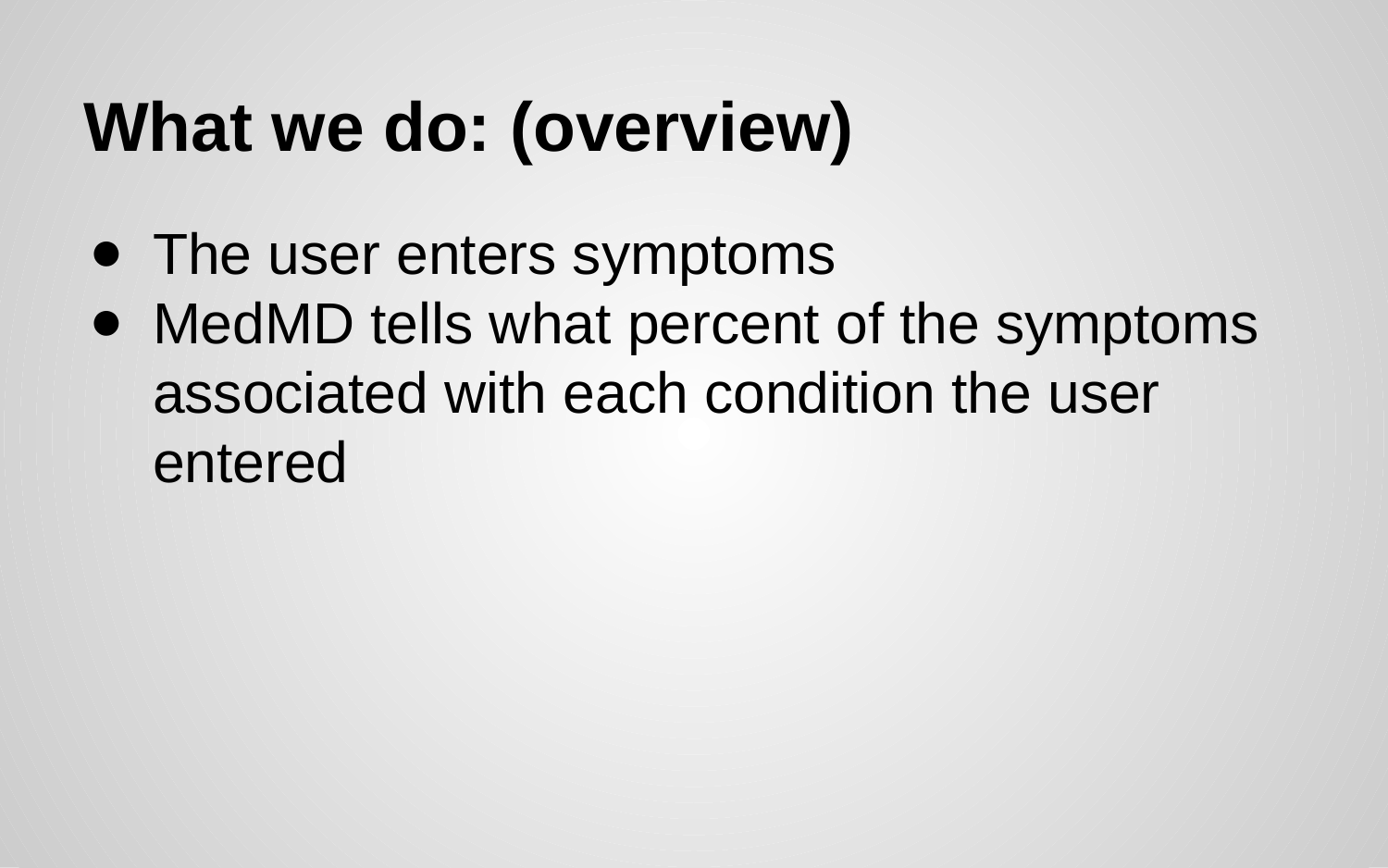

# What we do: (overview)
The user enters symptoms
MedMD tells what percent of the symptoms associated with each condition the user entered